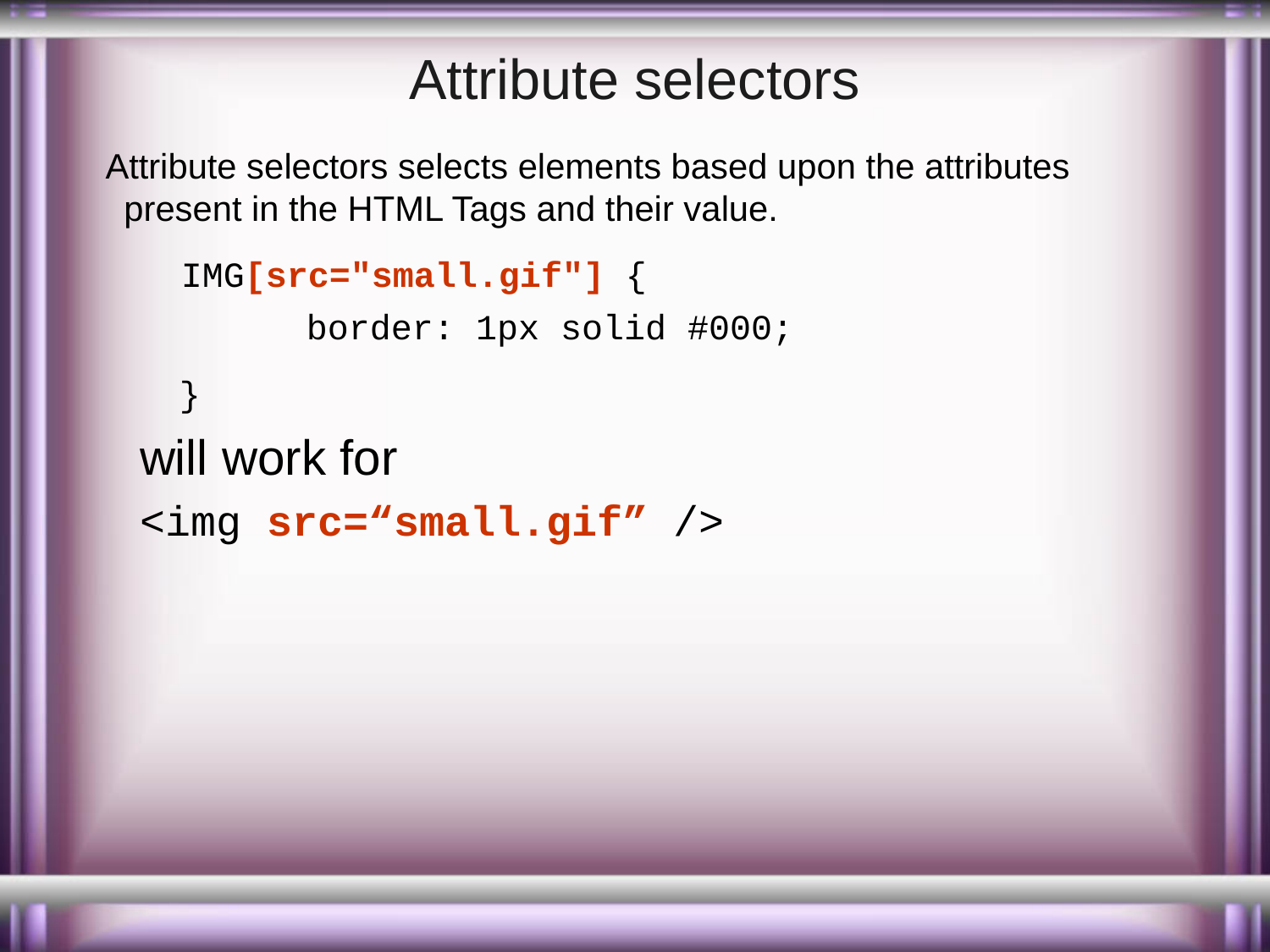

# Attribute selectors
   Attribute selectors selects elements based upon the attributes present in the HTML Tags and their value.
   IMG[src="small.gif"] {
 		border: 1px solid #000;
	}
will work for
<img src=“small.gif” />